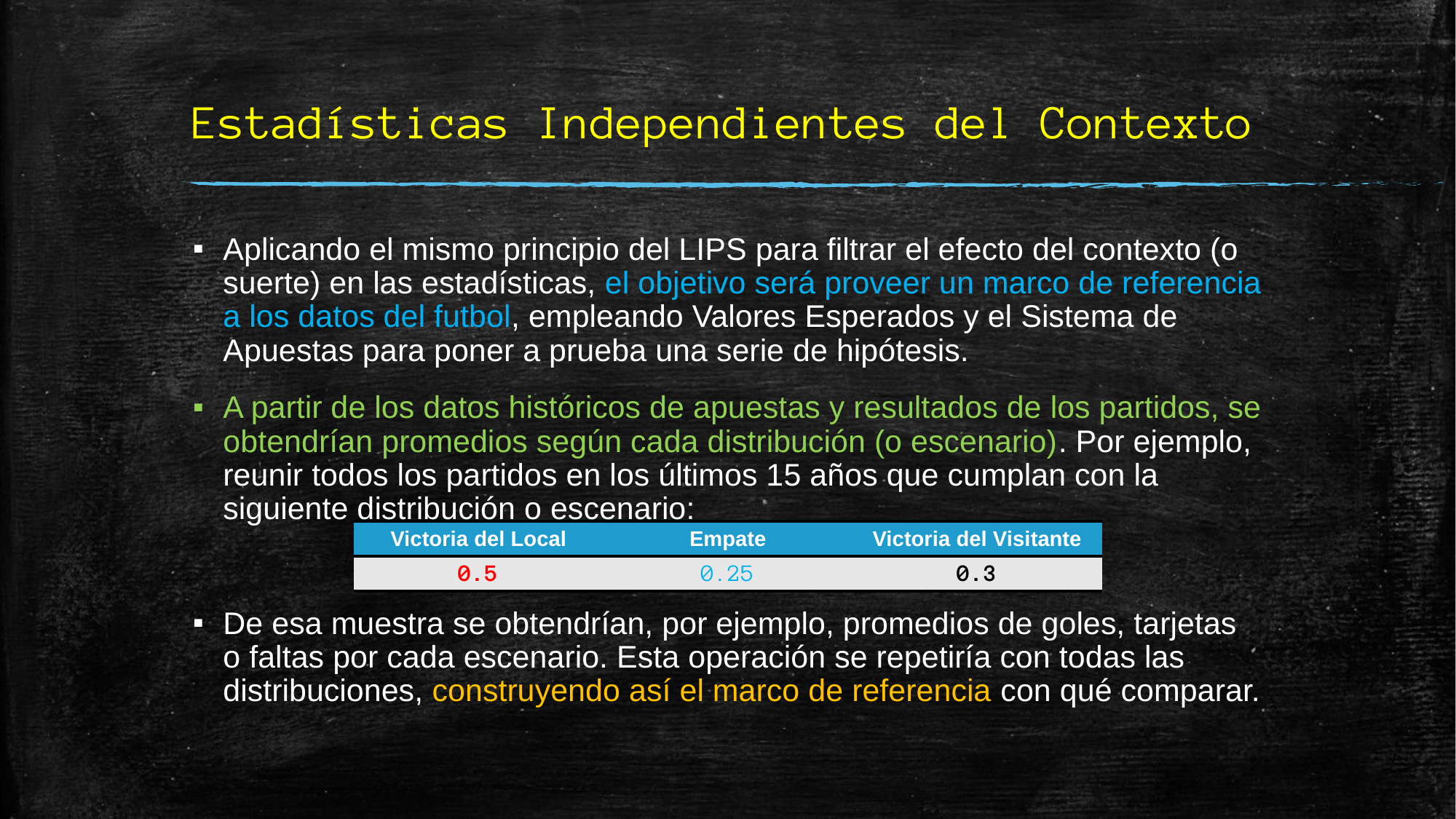

# Estadísticas Independientes del Contexto
Aplicando el mismo principio del LIPS para filtrar el efecto del contexto (o suerte) en las estadísticas, el objetivo será proveer un marco de referencia a los datos del futbol, empleando Valores Esperados y el Sistema de Apuestas para poner a prueba una serie de hipótesis.
A partir de los datos históricos de apuestas y resultados de los partidos, se obtendrían promedios según cada distribución (o escenario). Por ejemplo, reunir todos los partidos en los últimos 15 años que cumplan con la siguiente distribución o escenario:

De esa muestra se obtendrían, por ejemplo, promedios de goles, tarjetas o faltas por cada escenario. Esta operación se repetiría con todas las distribuciones, construyendo así el marco de referencia con qué comparar.
| Victoria del Local | Empate | Victoria del Visitante |
| --- | --- | --- |
| 0.5 | 0.25 | 0.3 |